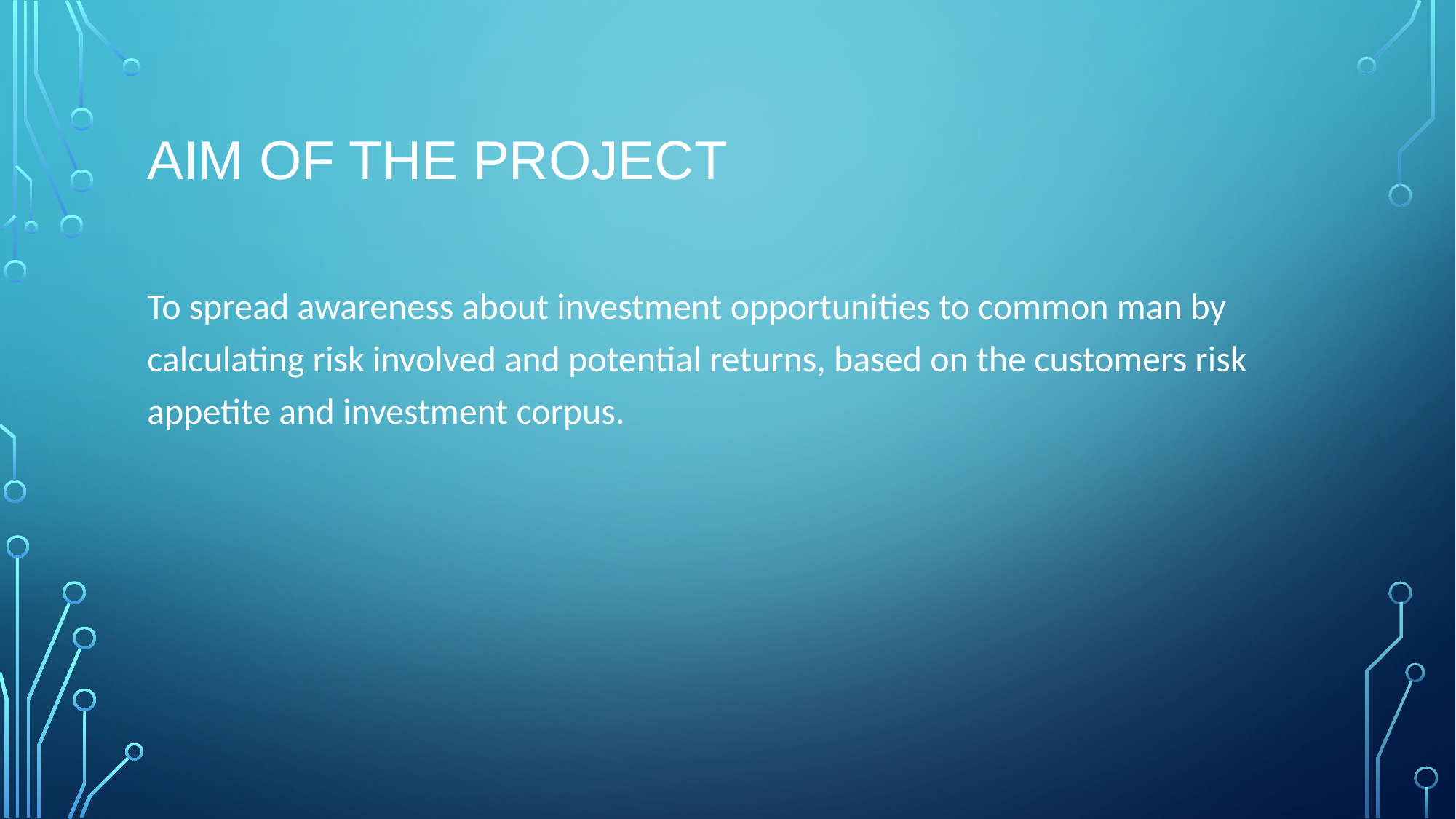

# Aim of the project
To spread awareness about investment opportunities to common man by calculating risk involved and potential returns, based on the customers risk appetite and investment corpus.